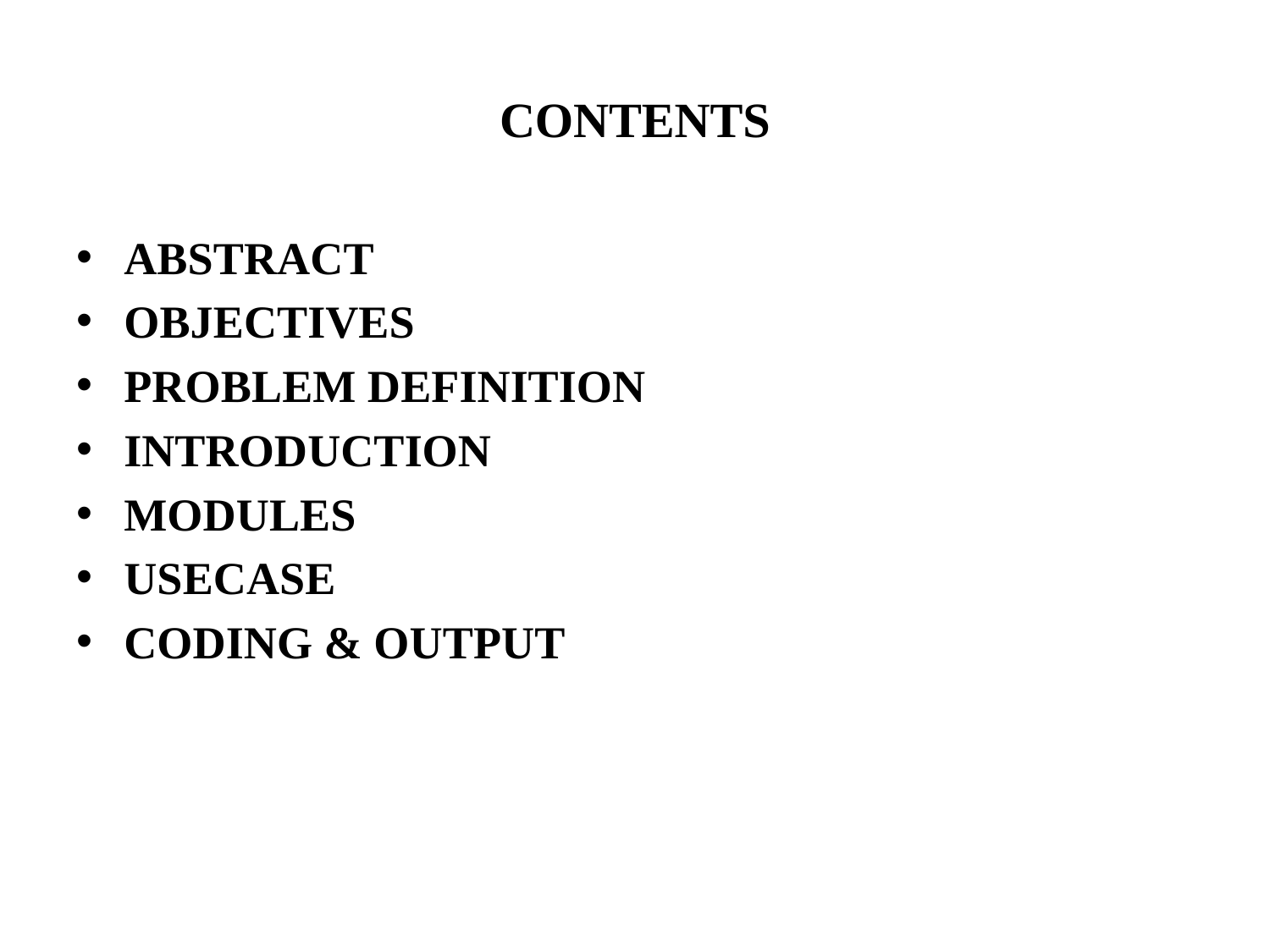

# CONTENTS
ABSTRACT
OBJECTIVES
PROBLEM DEFINITION
INTRODUCTION
MODULES
USECASE
CODING & OUTPUT